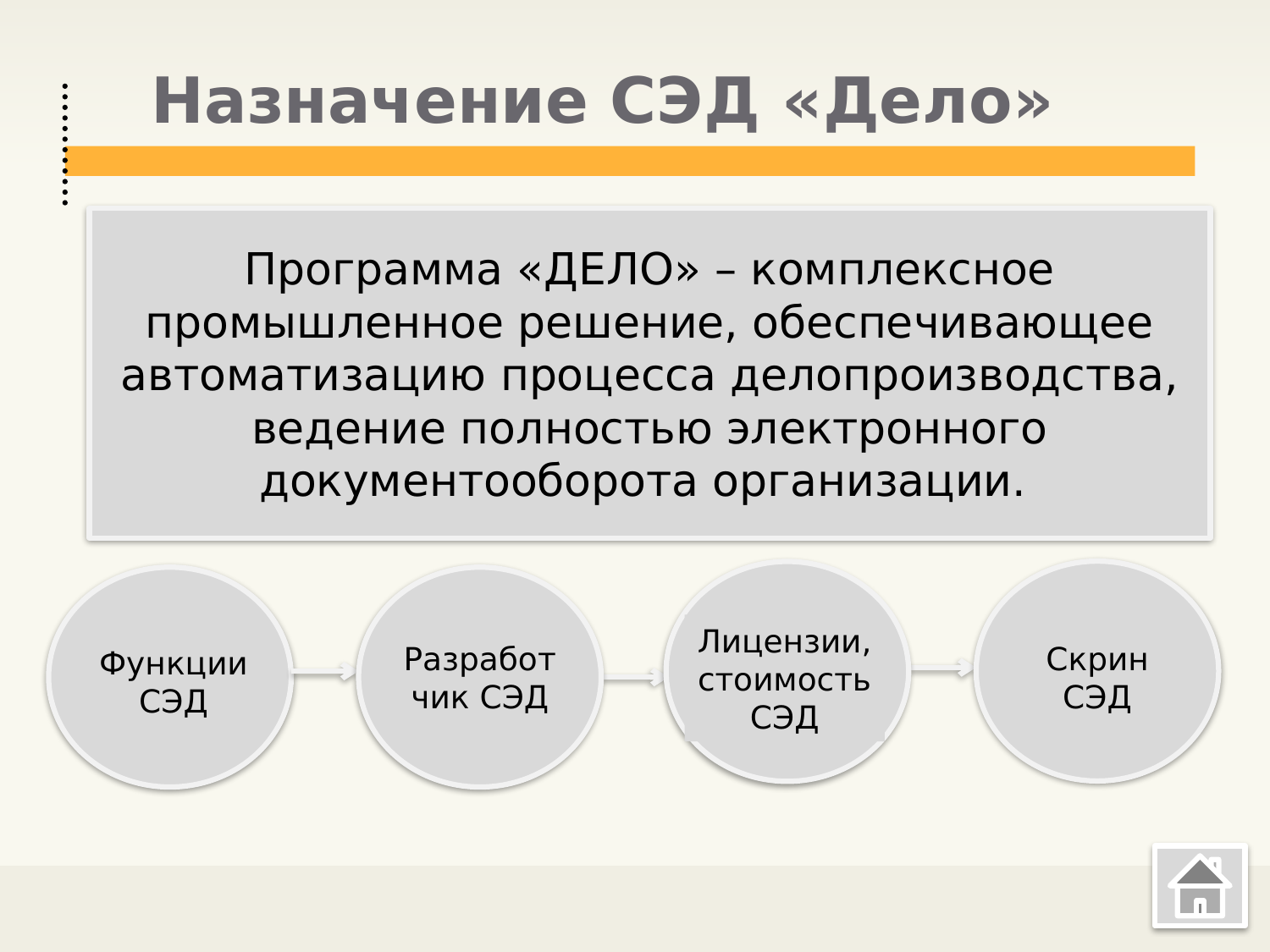

# Назначение СЭД «Дело»
Программа «ДЕЛО» – комплексное промышленное решение, обеспечивающее автоматизацию процесса делопроизводства, ведение полностью электронного документооборота организации.

Лицензии, стоимость СЭД
Скрин СЭД
Разработчик СЭД
Функции СЭД